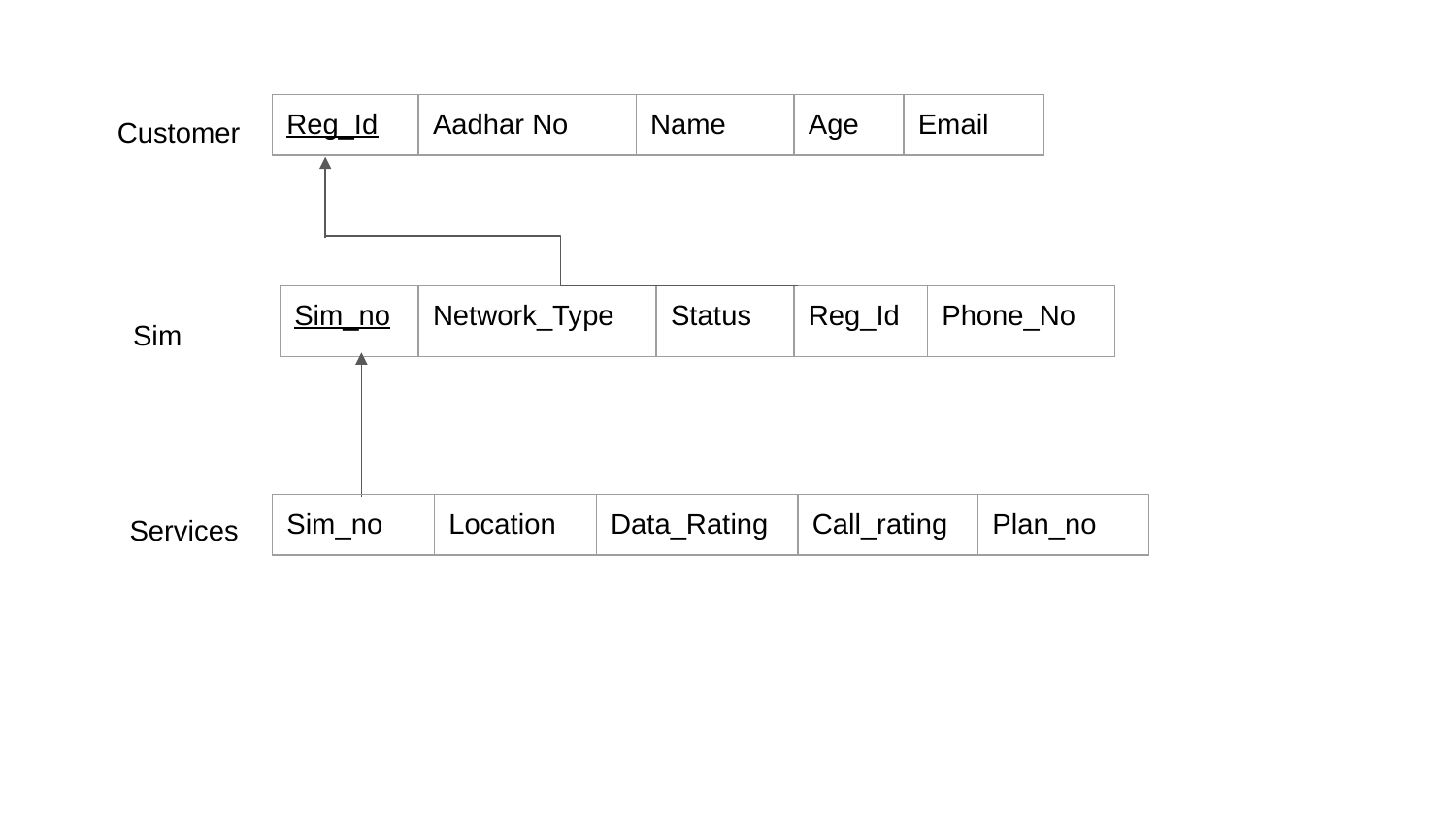

| Reg\_Id | Aadhar No | Name | Age | Email |
| --- | --- | --- | --- | --- |
Customer

| Sim\_no | Network\_Type | Status | Reg\_Id | Phone\_No |
| --- | --- | --- | --- | --- |
Sim
| Sim\_no | Location | Data\_Rating | Call\_rating | Plan\_no |
| --- | --- | --- | --- | --- |
Services